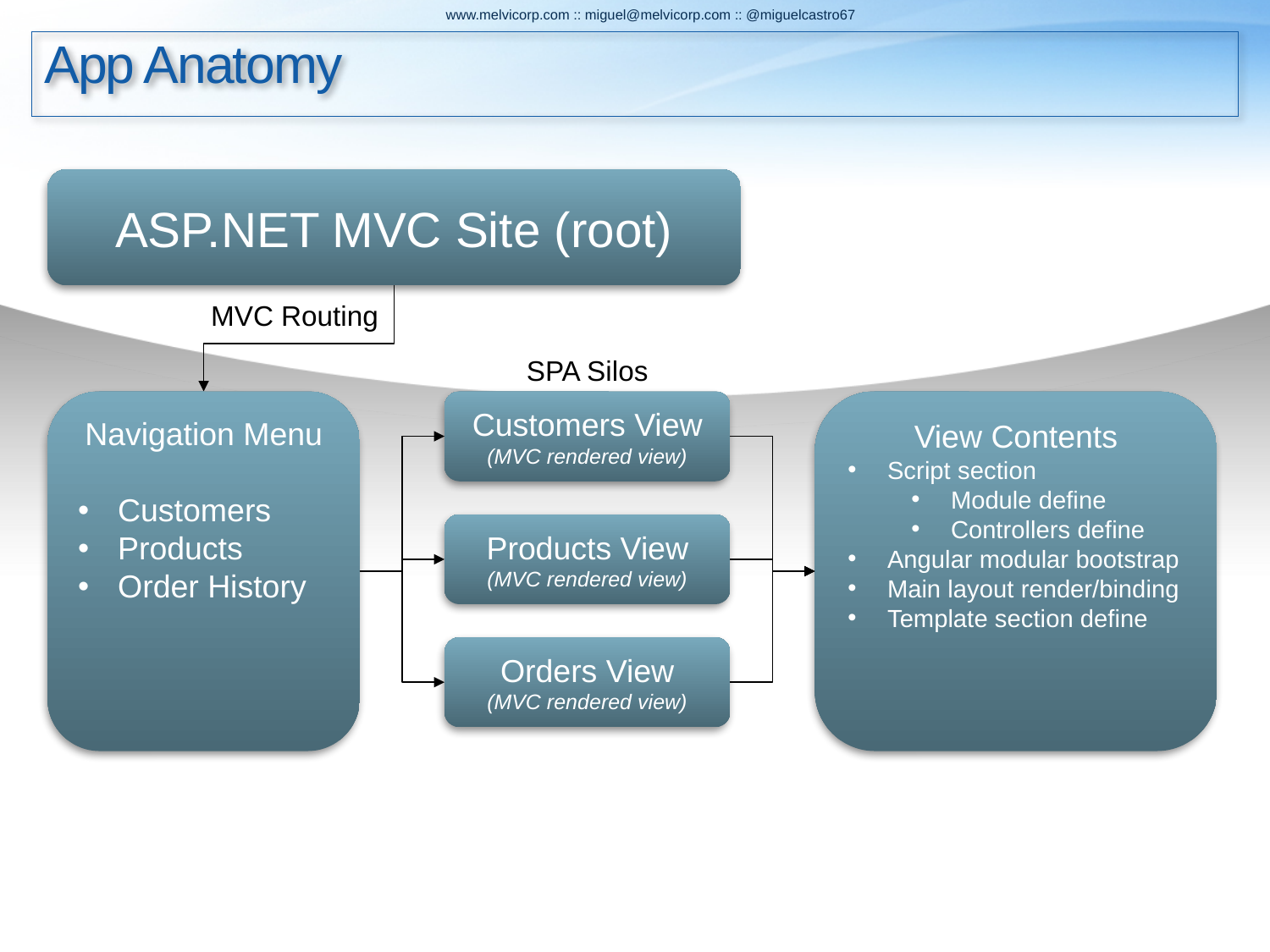

# App Anatomy
ASP.NET MVC Site (root)
MVC Routing
SPA Silos
Navigation Menu

Customers
Products
Order History

Customers View
(MVC rendered view)
View Contents
Script section
Module define
Controllers define
Angular modular bootstrap
Main layout render/binding
Template section define
Products View
(MVC rendered view)
Orders View
(MVC rendered view)